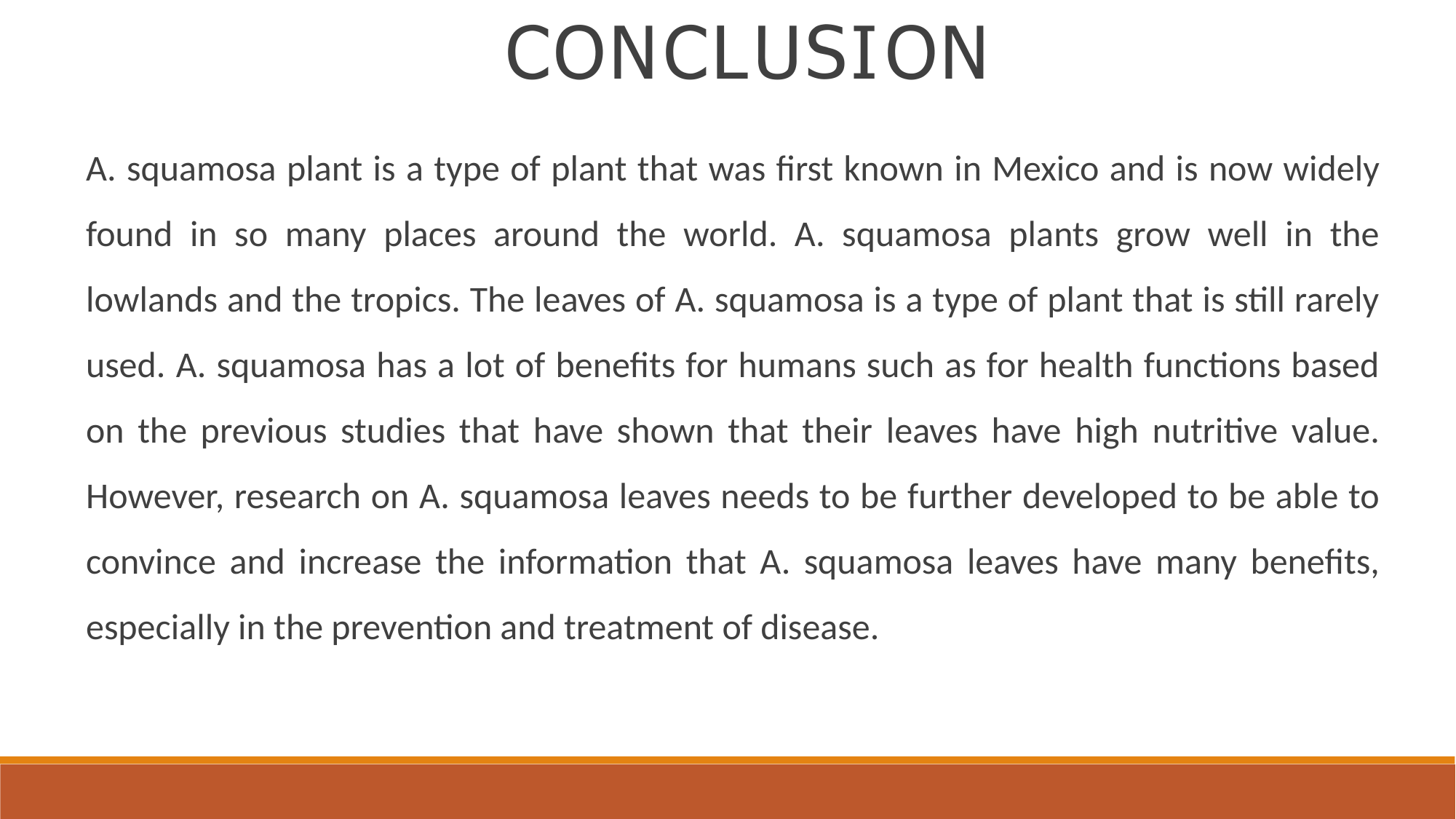

CONCLUSION
A. squamosa plant is a type of plant that was first known in Mexico and is now widely found in so many places around the world. A. squamosa plants grow well in the lowlands and the tropics. The leaves of A. squamosa is a type of plant that is still rarely used. A. squamosa has a lot of benefits for humans such as for health functions based on the previous studies that have shown that their leaves have high nutritive value. However, research on A. squamosa leaves needs to be further developed to be able to convince and increase the information that A. squamosa leaves have many benefits, especially in the prevention and treatment of disease.